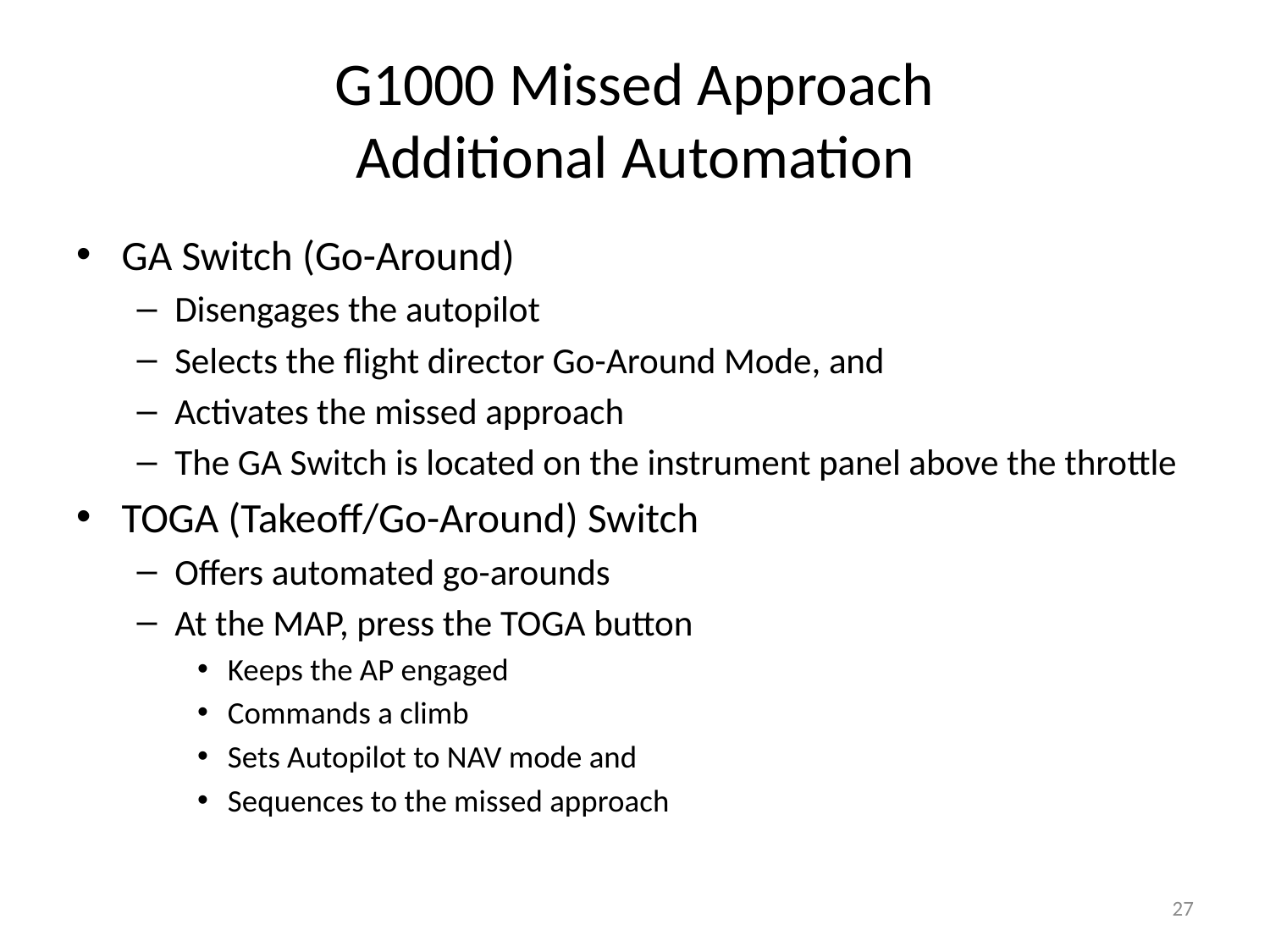

# G1000 Missed Approach Additional Automation
GA Switch (Go-Around)
Disengages the autopilot
Selects the flight director Go-Around Mode, and
Activates the missed approach
The GA Switch is located on the instrument panel above the throttle
TOGA (Takeoff/Go-Around) Switch
Offers automated go-arounds
At the MAP, press the TOGA button
Keeps the AP engaged
Commands a climb
Sets Autopilot to NAV mode and
Sequences to the missed approach

27